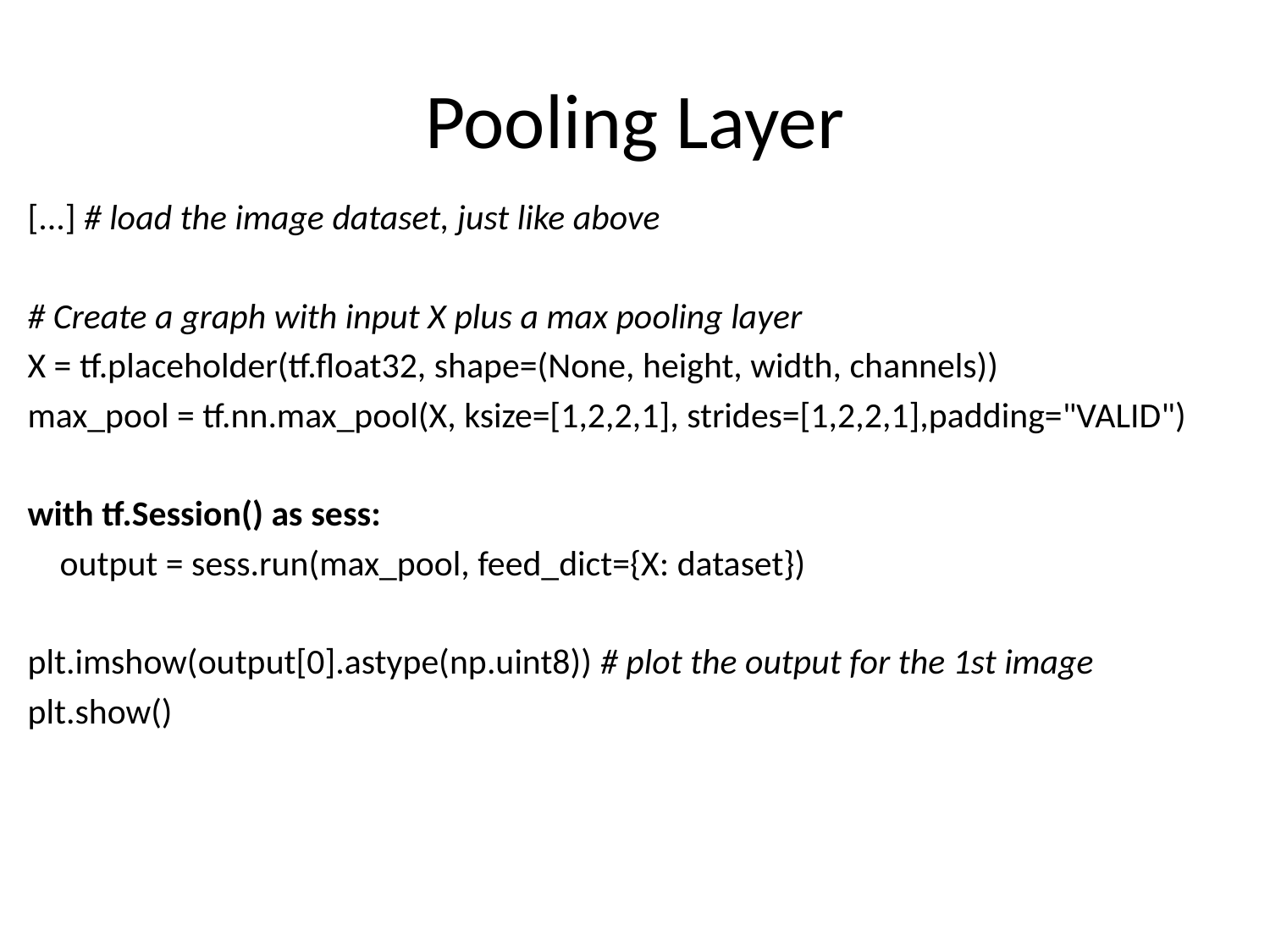

# Pooling Layer
[...] # load the image dataset, just like above

# Create a graph with input X plus a max pooling layer
X = tf.placeholder(tf.float32, shape=(None, height, width, channels))
max_pool = tf.nn.max_pool(X, ksize=[1,2,2,1], strides=[1,2,2,1],padding="VALID")

with tf.Session() as sess:
    output = sess.run(max_pool, feed_dict={X: dataset})

plt.imshow(output[0].astype(np.uint8)) # plot the output for the 1st image
plt.show()